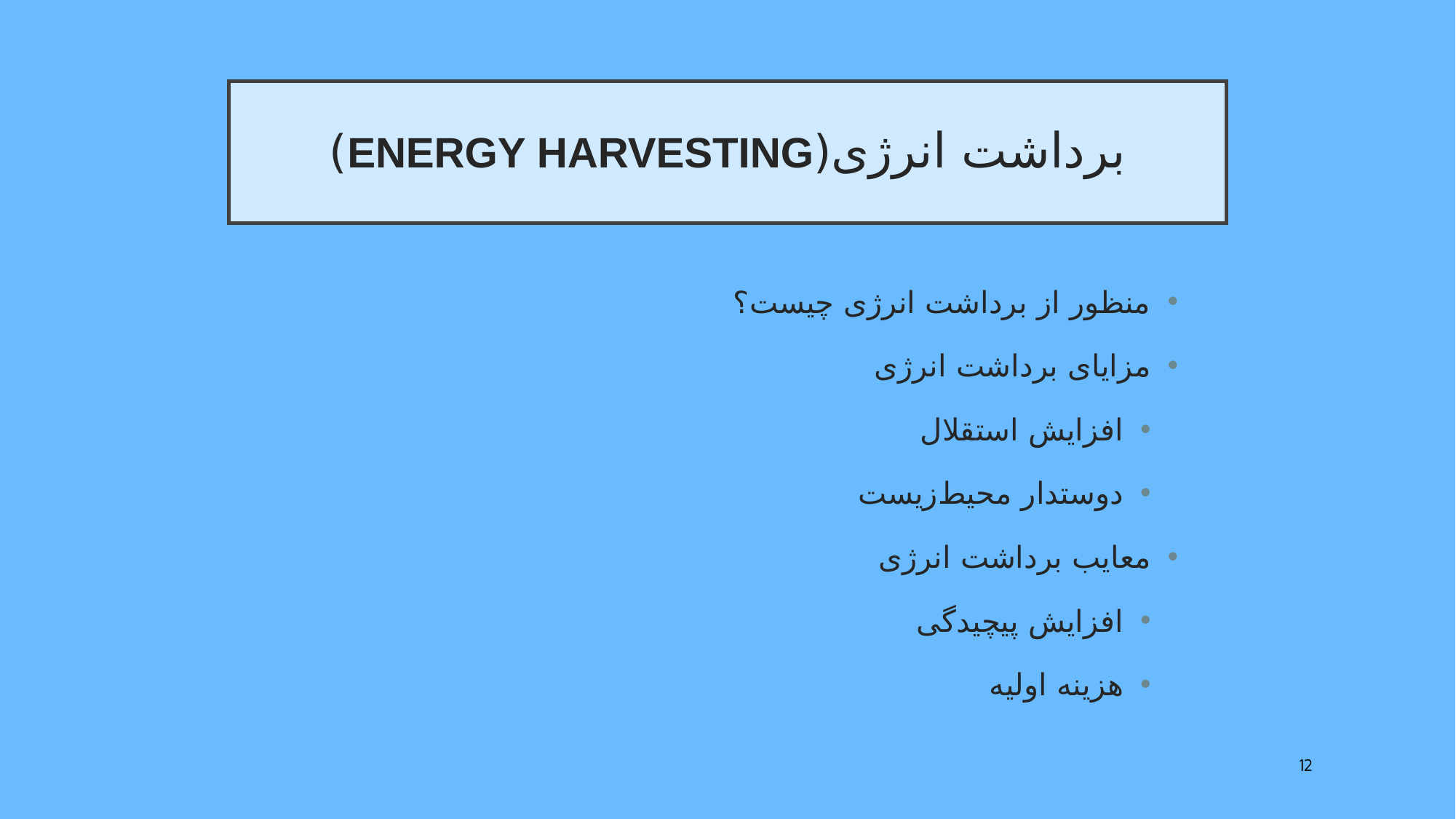

# برداشت انرژی(Energy harvesting)
منظور از برداشت انرژی چیست؟
مزایا‌ی برداشت انرژی
افزایش استقلال
دوستدار محیط‌زیست
معایب برداشت انرژی
افزایش پیچیدگی
هزینه اولیه

12